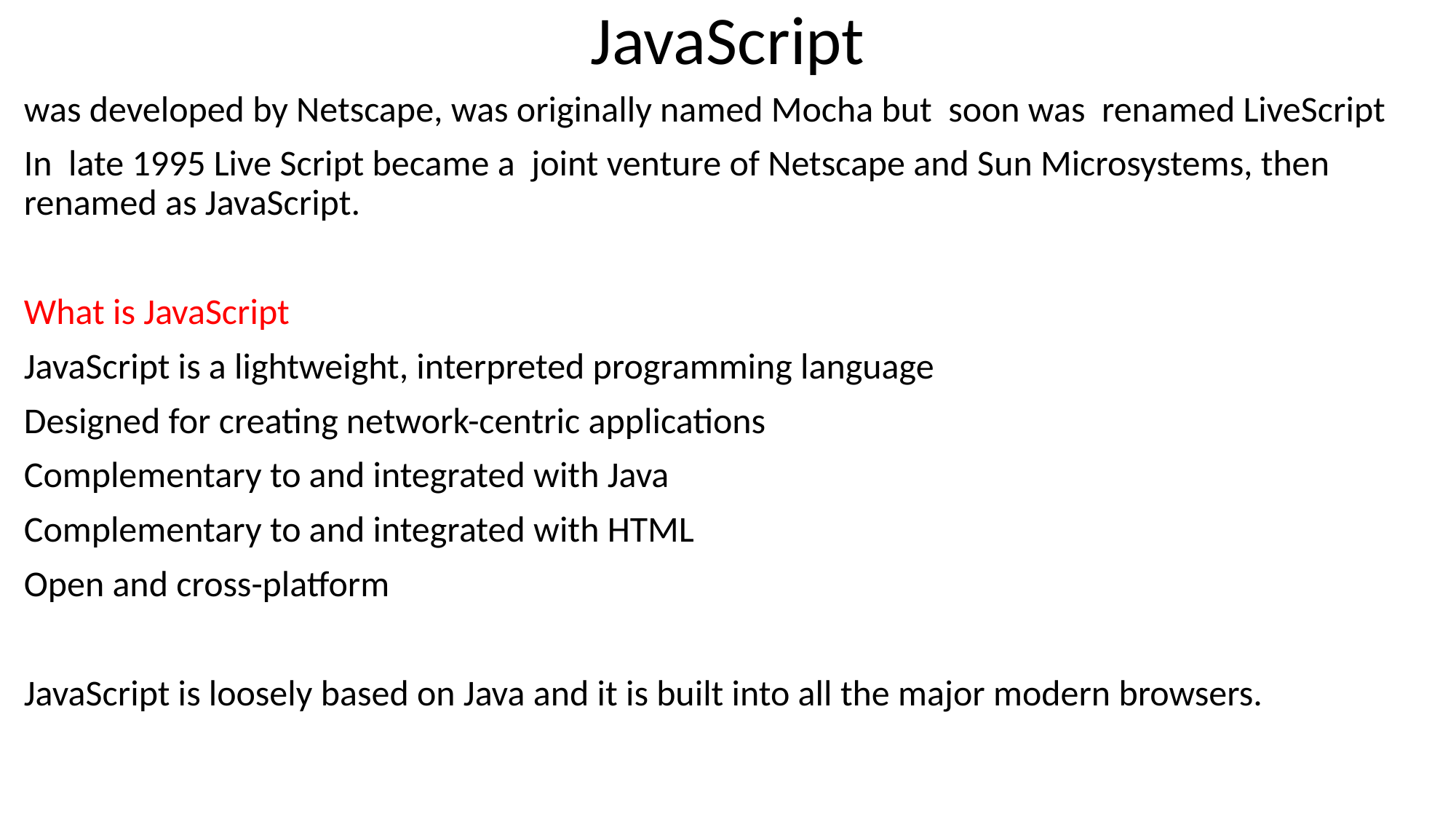

# JavaScript
was developed by Netscape, was originally named Mocha but  soon was  renamed LiveScript
In  late 1995 Live Script became a  joint venture of Netscape and Sun Microsystems, then renamed as JavaScript.

What is JavaScript
JavaScript is a lightweight, interpreted programming language
Designed for creating network-centric applications
Complementary to and integrated with Java
Complementary to and integrated with HTML
Open and cross-platform

JavaScript is loosely based on Java and it is built into all the major modern browsers.